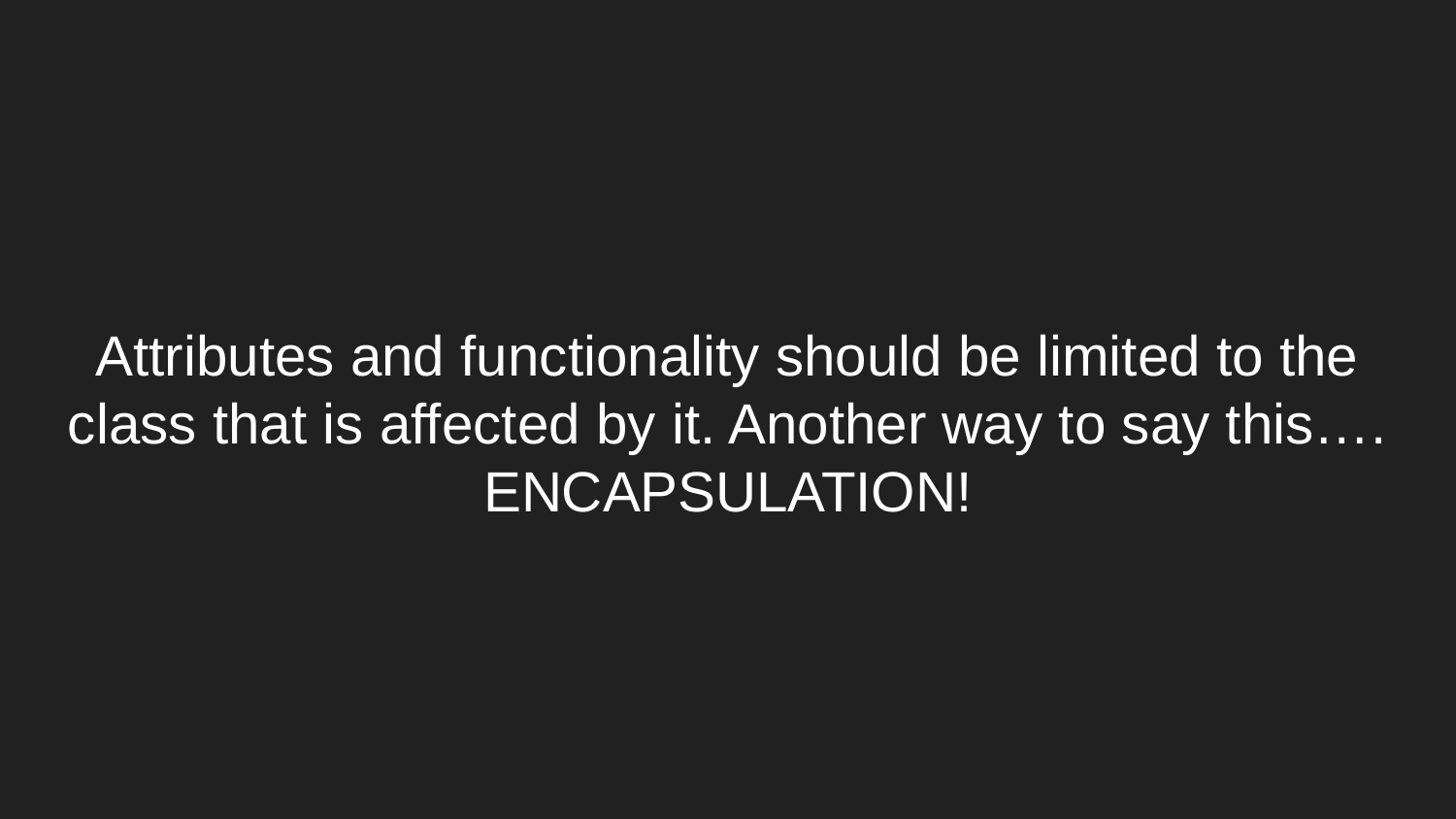

# Attributes and functionality should be limited to the class that is affected by it. Another way to say this…. ENCAPSULATION!